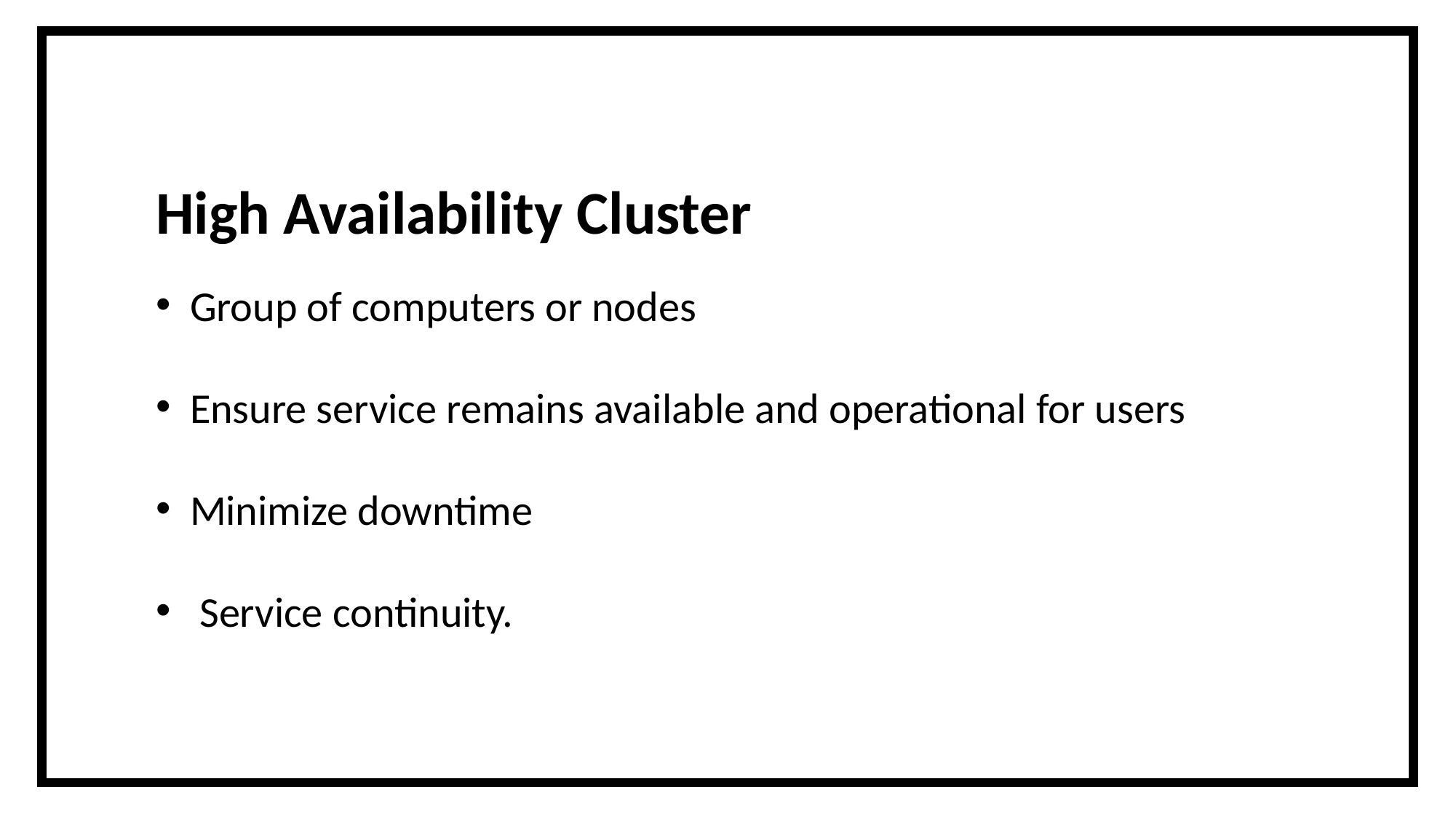

High Availability Cluster

Group of computers or nodes

Ensure service remains available and operational for users

Minimize downtime

 Service continuity.